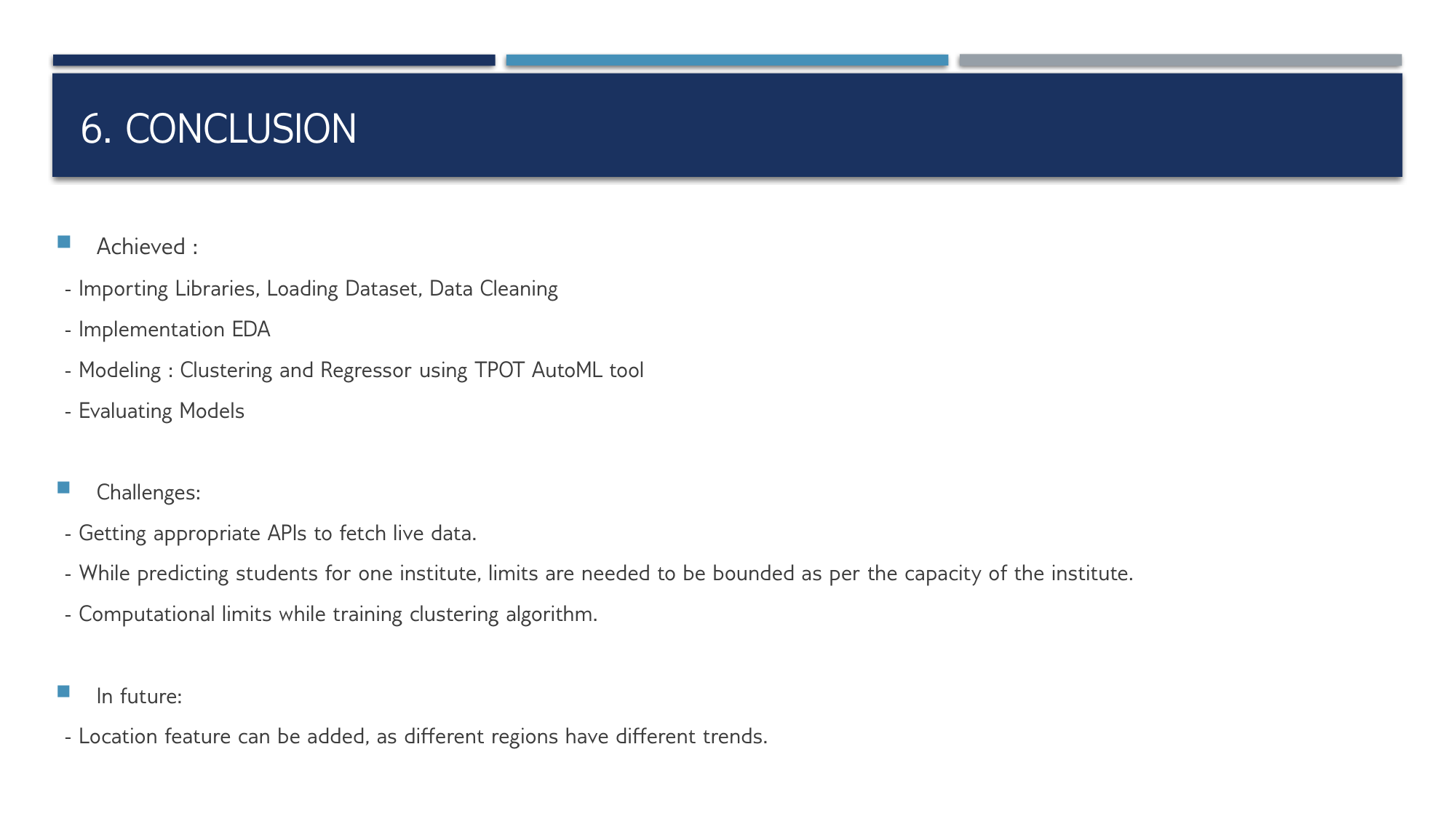

# 6. Conclusion
Achieved :
	- Importing Libraries, Loading Dataset, Data Cleaning
	- Implementation EDA
	- Modeling : Clustering and Regressor using TPOT AutoML tool
	- Evaluating Models

Challenges:
	- Getting appropriate APIs to fetch live data.
	- While predicting students for one institute, limits are needed to be bounded as per the capacity of the institute.
	- Computational limits while training clustering algorithm.

In future:
	- Location feature can be added, as different regions have different trends.